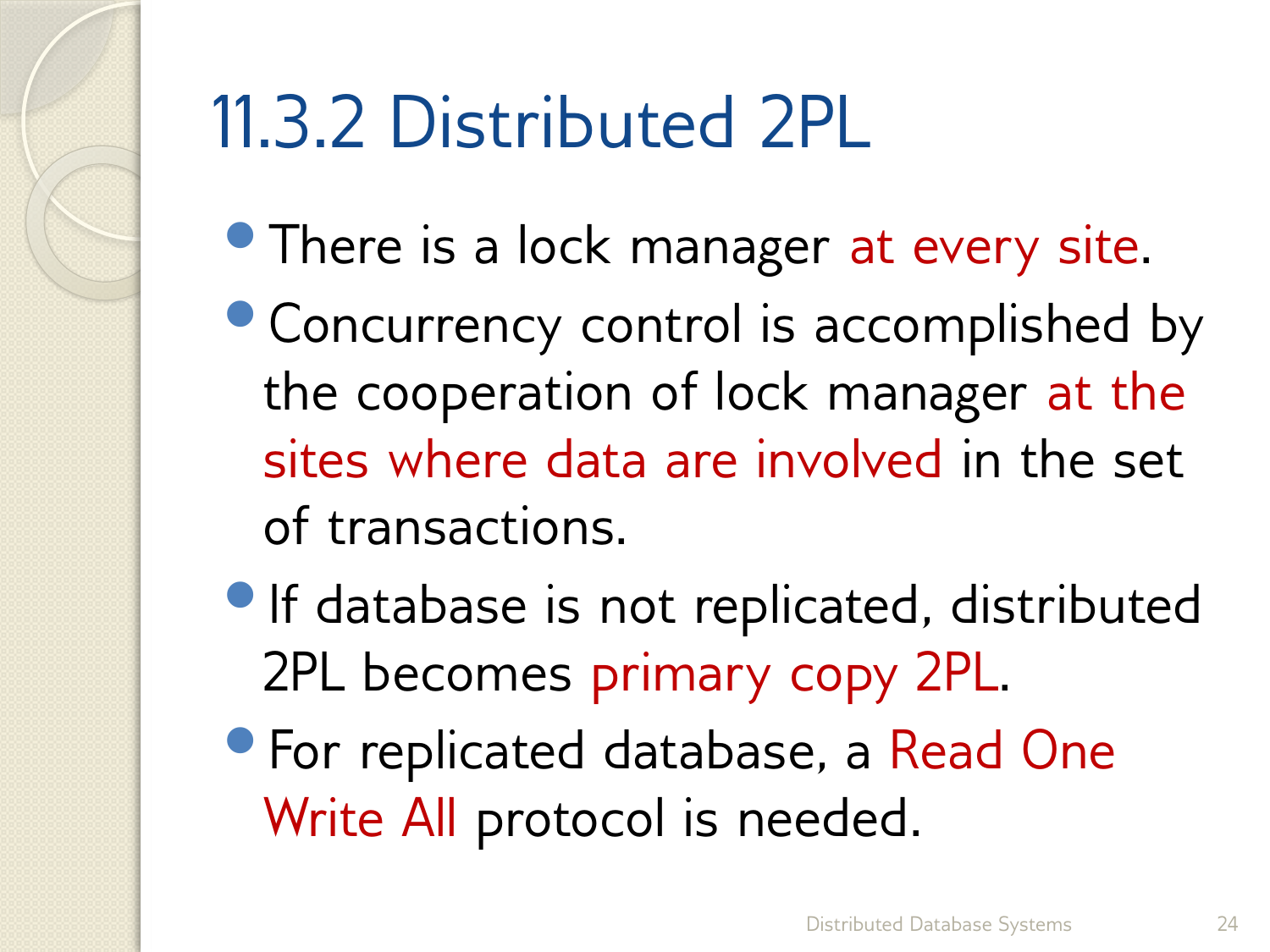

# 11.3.2 Distributed 2PL
There is a lock manager at every site.
Concurrency control is accomplished by the cooperation of lock manager at the sites where data are involved in the set of transactions.
If database is not replicated, distributed 2PL becomes primary copy 2PL.
For replicated database, a Read One Write All protocol is needed.
Distributed Database Systems
24